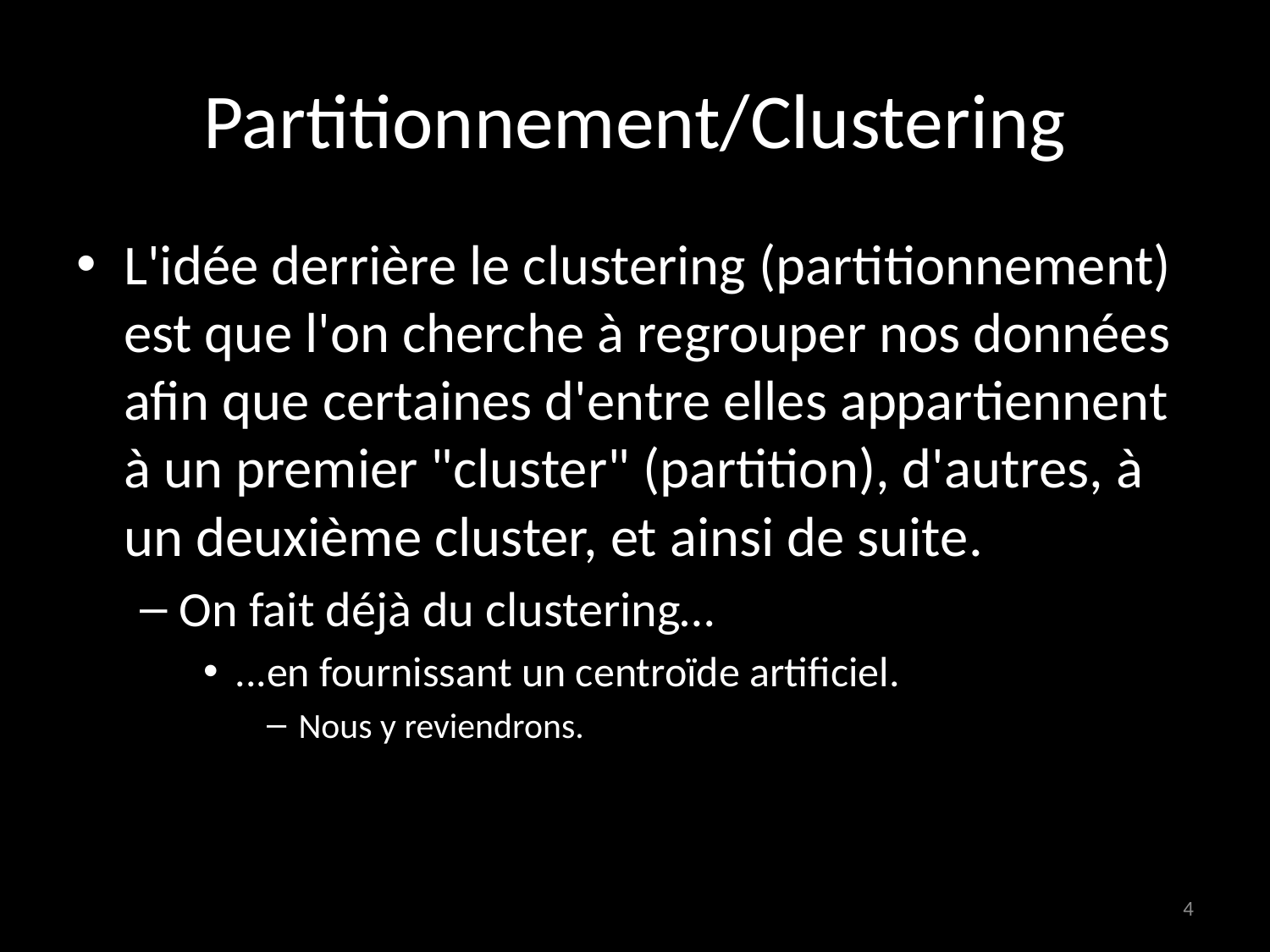

# Partitionnement/Clustering
L'idée derrière le clustering (partitionnement) est que l'on cherche à regrouper nos données afin que certaines d'entre elles appartiennent à un premier "cluster" (partition), d'autres, à un deuxième cluster, et ainsi de suite.
On fait déjà du clustering…
...en fournissant un centroïde artificiel.
Nous y reviendrons.
4